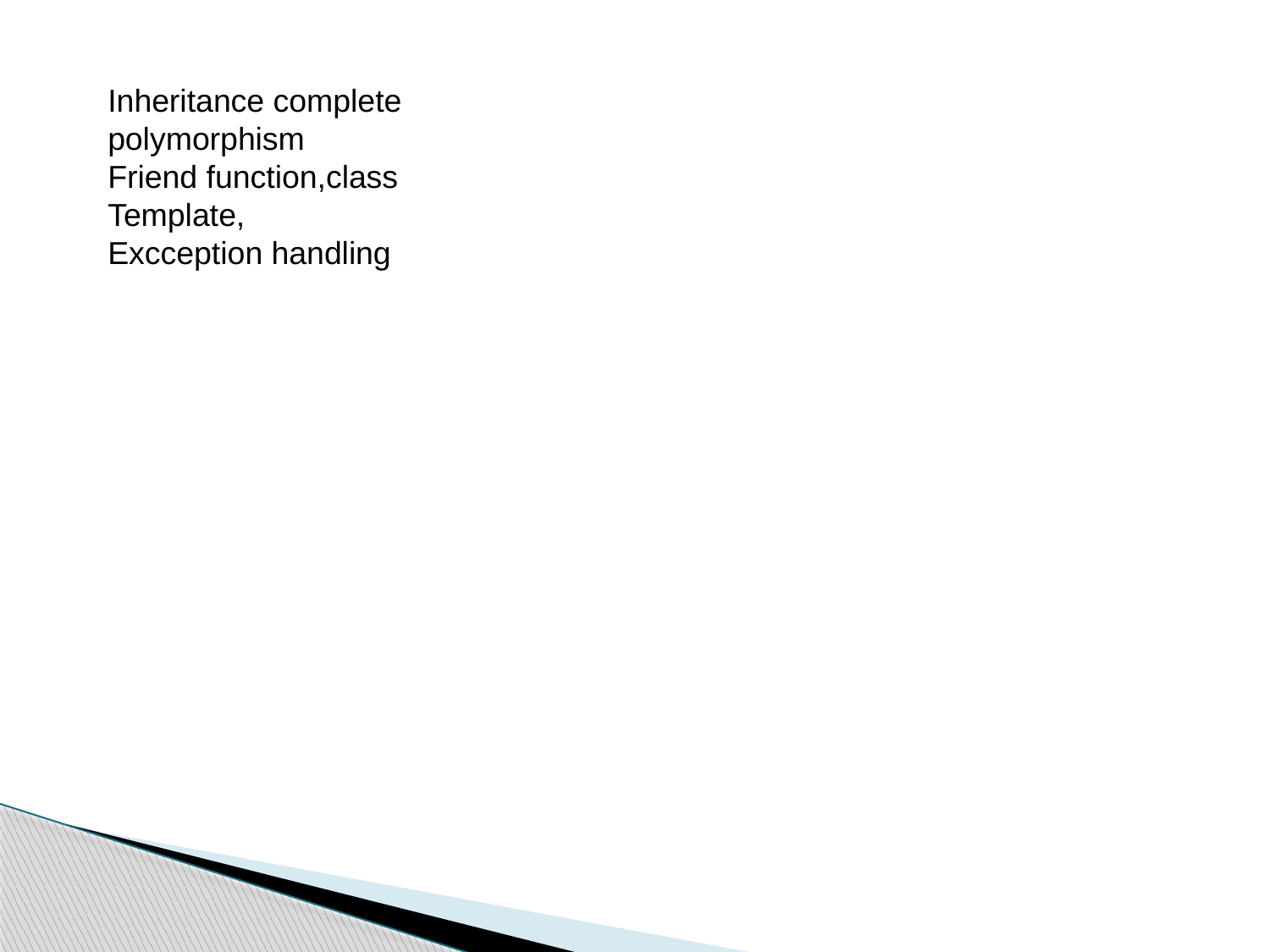

Inheritance complete
polymorphism
Friend function,class
Template,
Excception handling